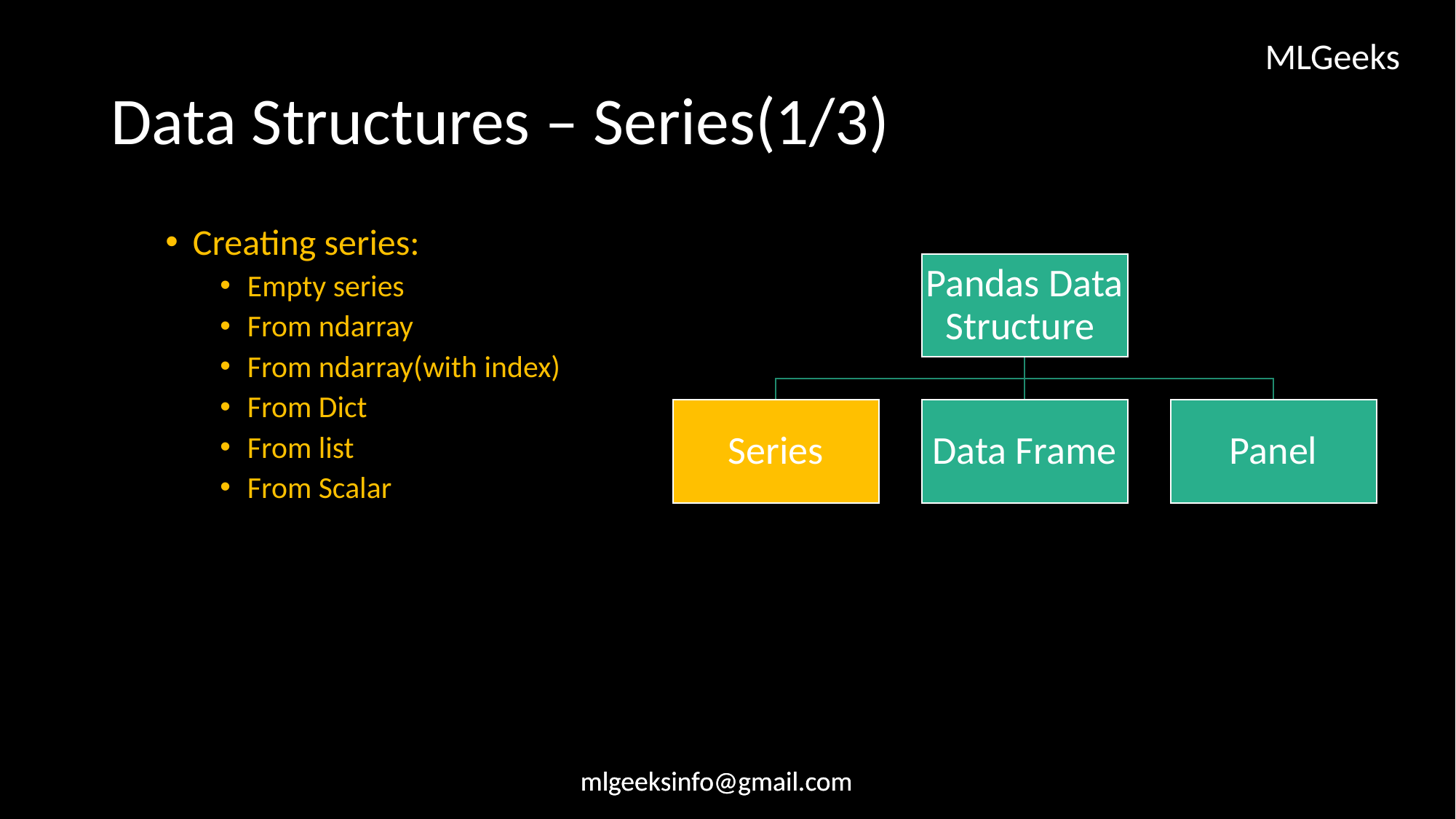

# Data Structures – Series(1/3)
Pandas Data Structure
Series
Data Frame
Panel
Creating series:
Empty series
From ndarray
From ndarray(with index)
From Dict
From list
From Scalar